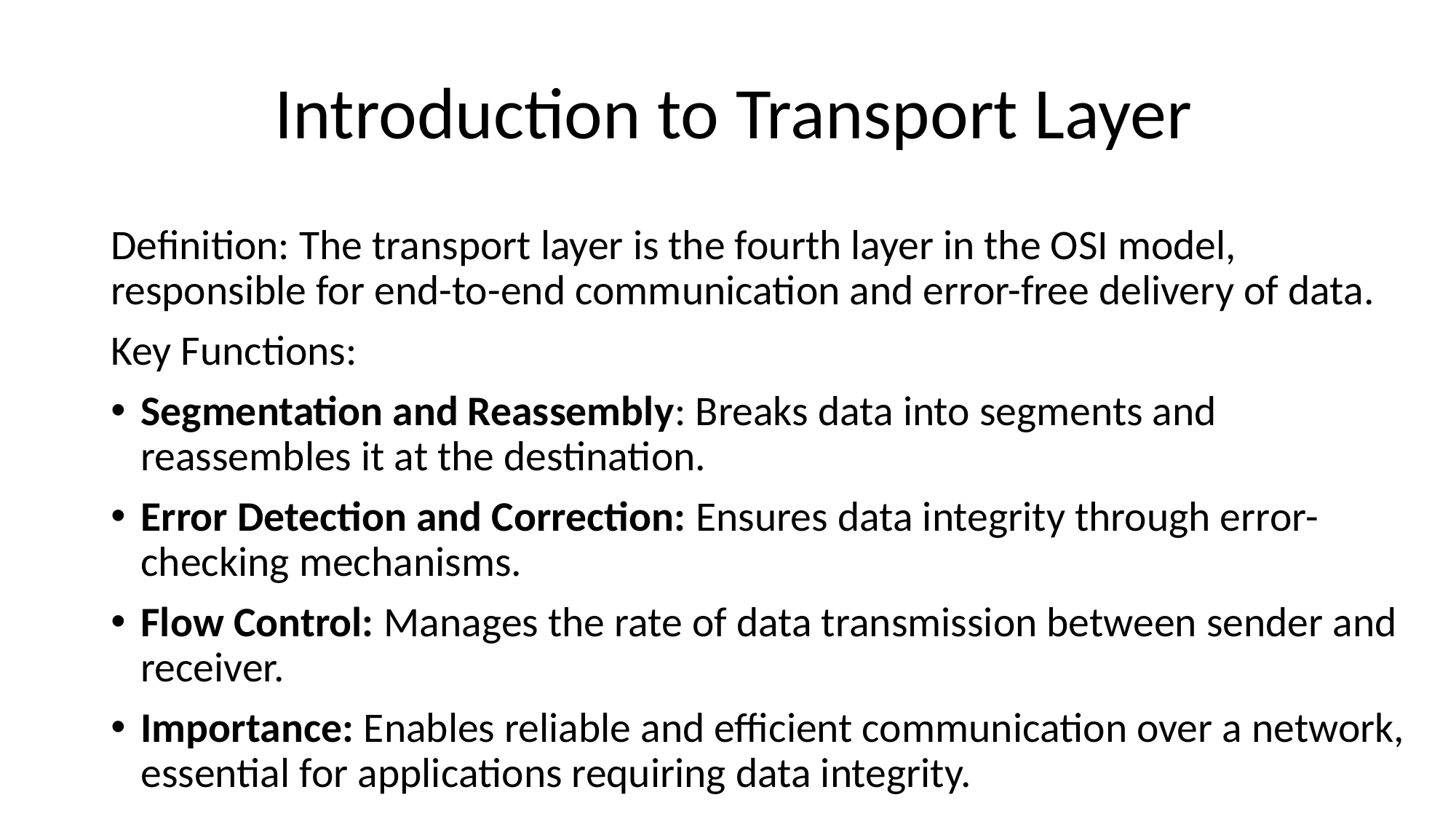

# Introduction to Transport Layer
Definition: The transport layer is the fourth layer in the OSI model, responsible for end-to-end communication and error-free delivery of data.
Key Functions:
Segmentation and Reassembly: Breaks data into segments and reassembles it at the destination.
Error Detection and Correction: Ensures data integrity through error-checking mechanisms.
Flow Control: Manages the rate of data transmission between sender and receiver.
Importance: Enables reliable and efficient communication over a network, essential for applications requiring data integrity.